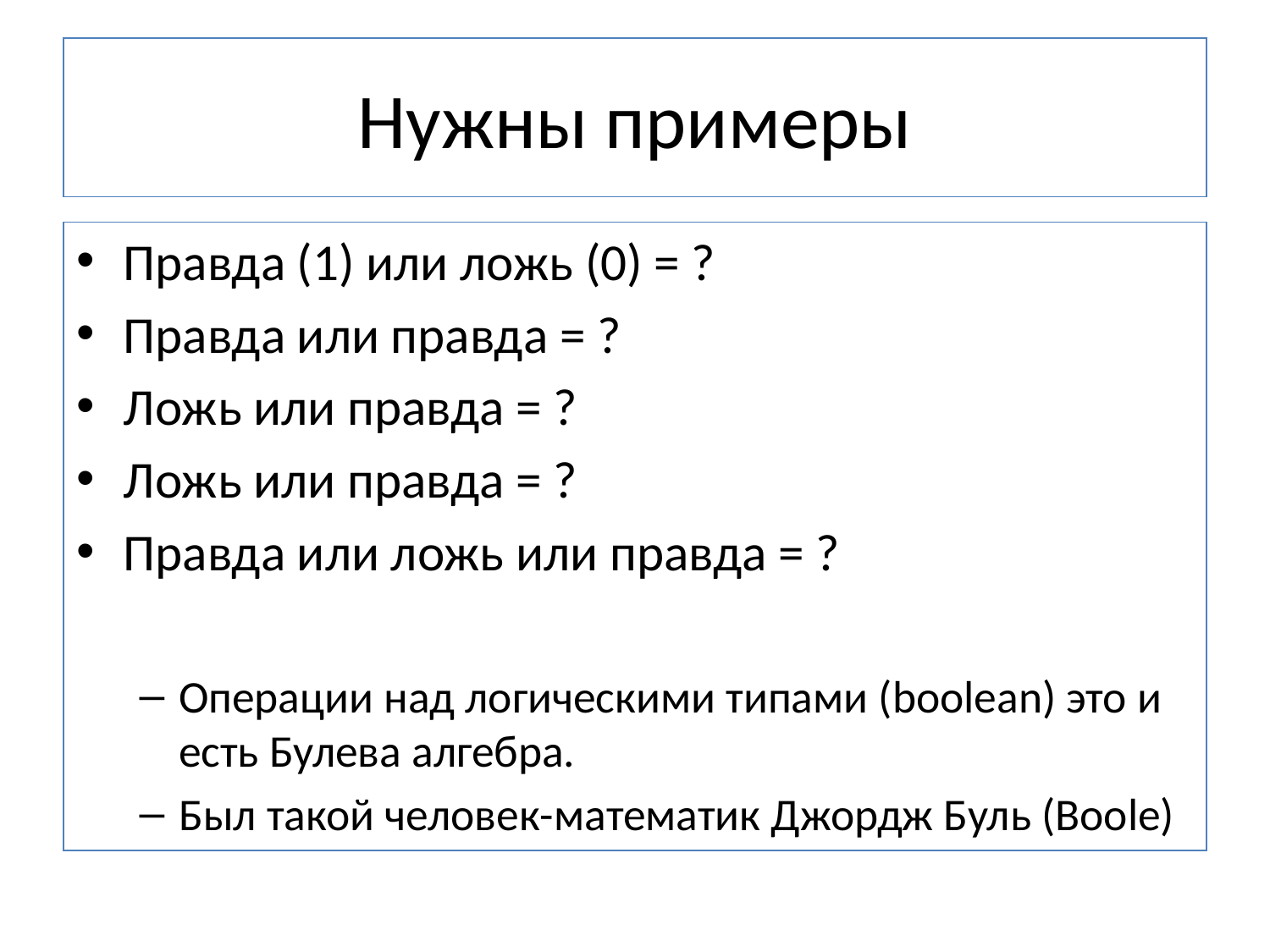

# Нужны примеры
Правда (1) или ложь (0) = ?
Правда или правда = ?
Ложь или правда = ?
Ложь или правда = ?
Правда или ложь или правда = ?

Операции над логическими типами (boolean) это и есть Булева алгебра.
Был такой человек-математик Джордж Буль (Boole)